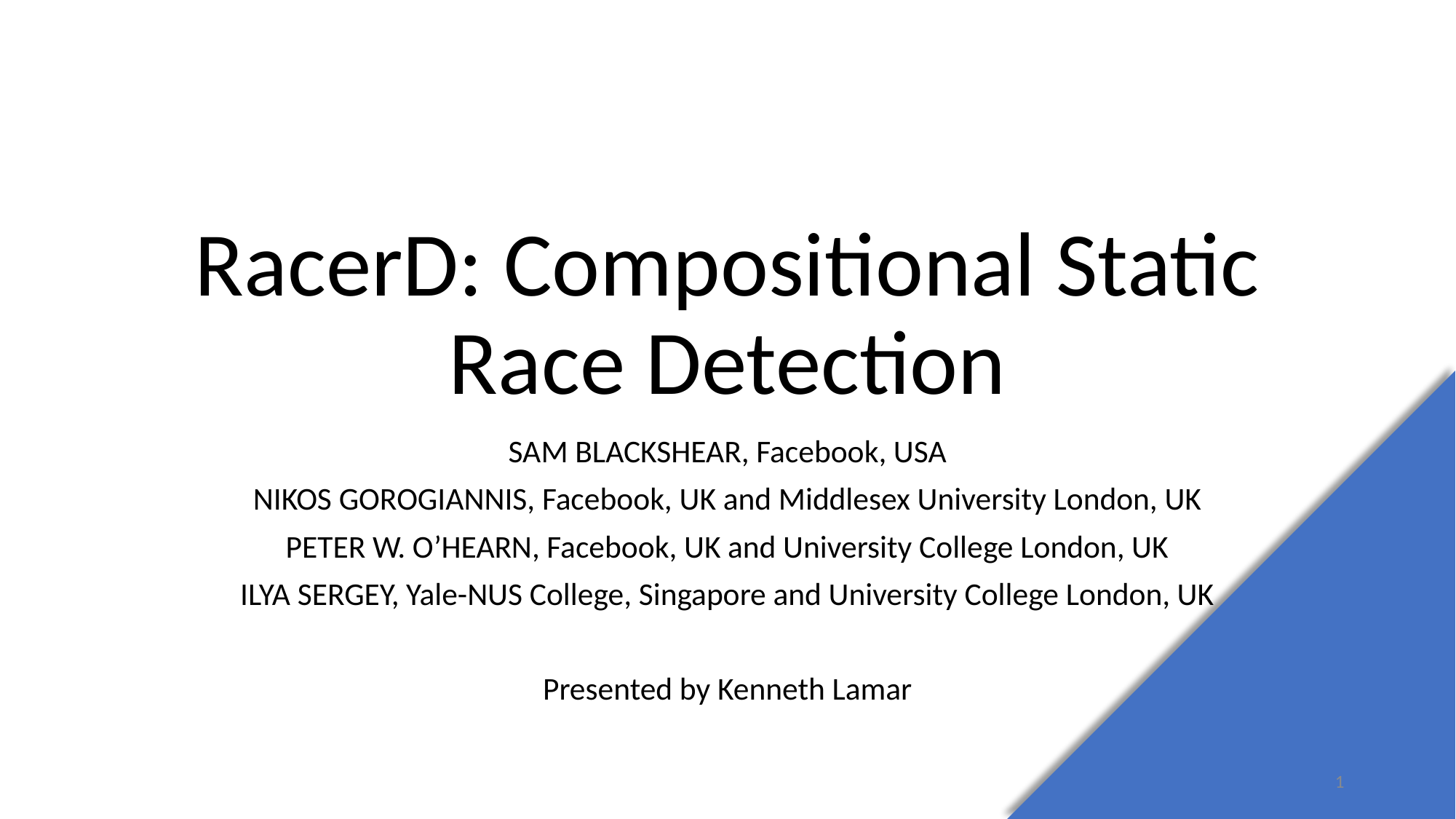

# RacerD: Compositional Static Race Detection
SAM BLACKSHEAR, Facebook, USA
NIKOS GOROGIANNIS, Facebook, UK and Middlesex University London, UK
PETER W. O’HEARN, Facebook, UK and University College London, UK
ILYA SERGEY, Yale-NUS College, Singapore and University College London, UK

Presented by Kenneth Lamar
1